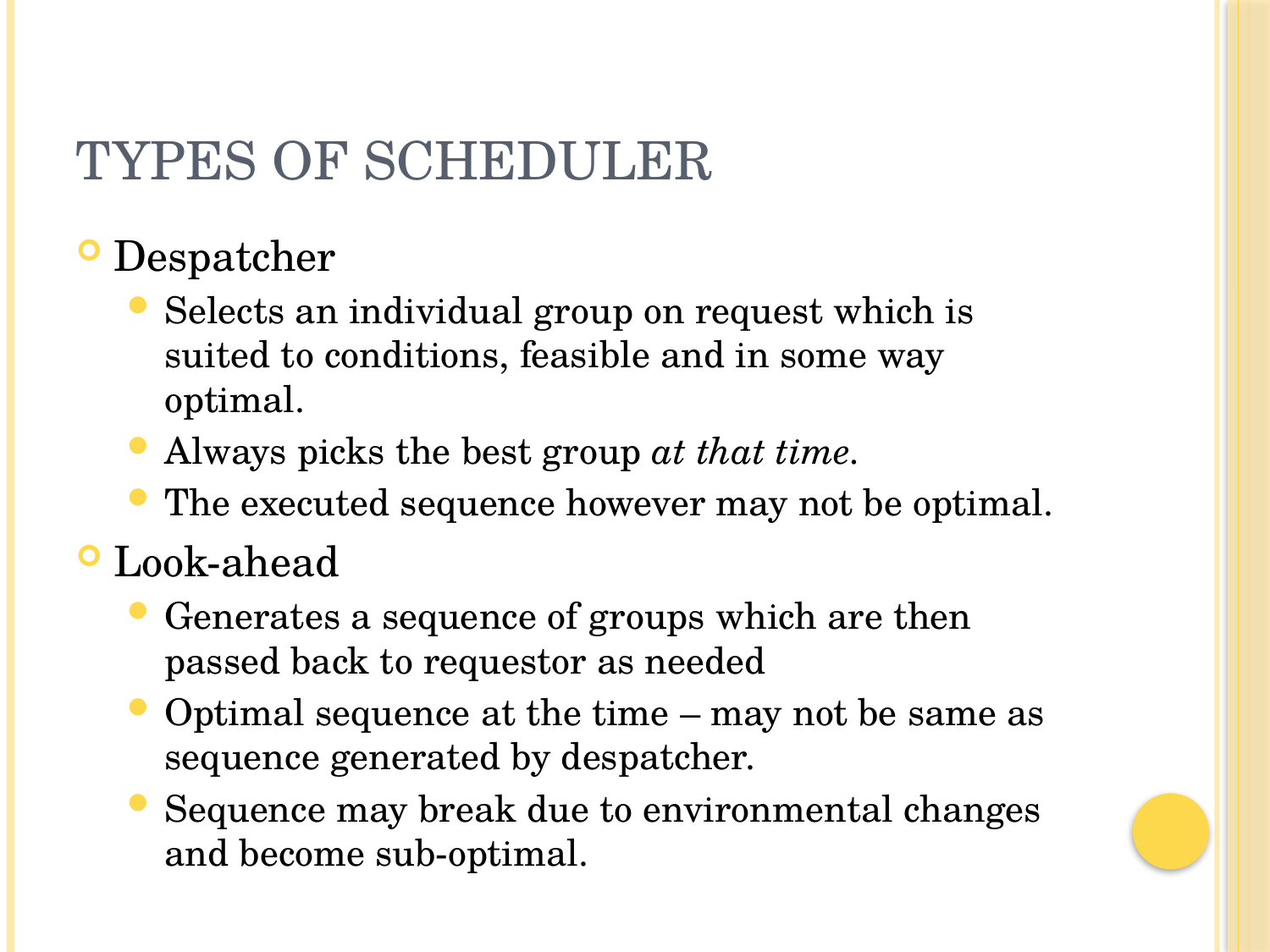

# Types of scheduler
Despatcher
Selects an individual group on request which is suited to conditions, feasible and in some way optimal.
Always picks the best group at that time.
The executed sequence however may not be optimal.
Look-ahead
Generates a sequence of groups which are then passed back to requestor as needed
Optimal sequence at the time – may not be same as sequence generated by despatcher.
Sequence may break due to environmental changes and become sub-optimal.